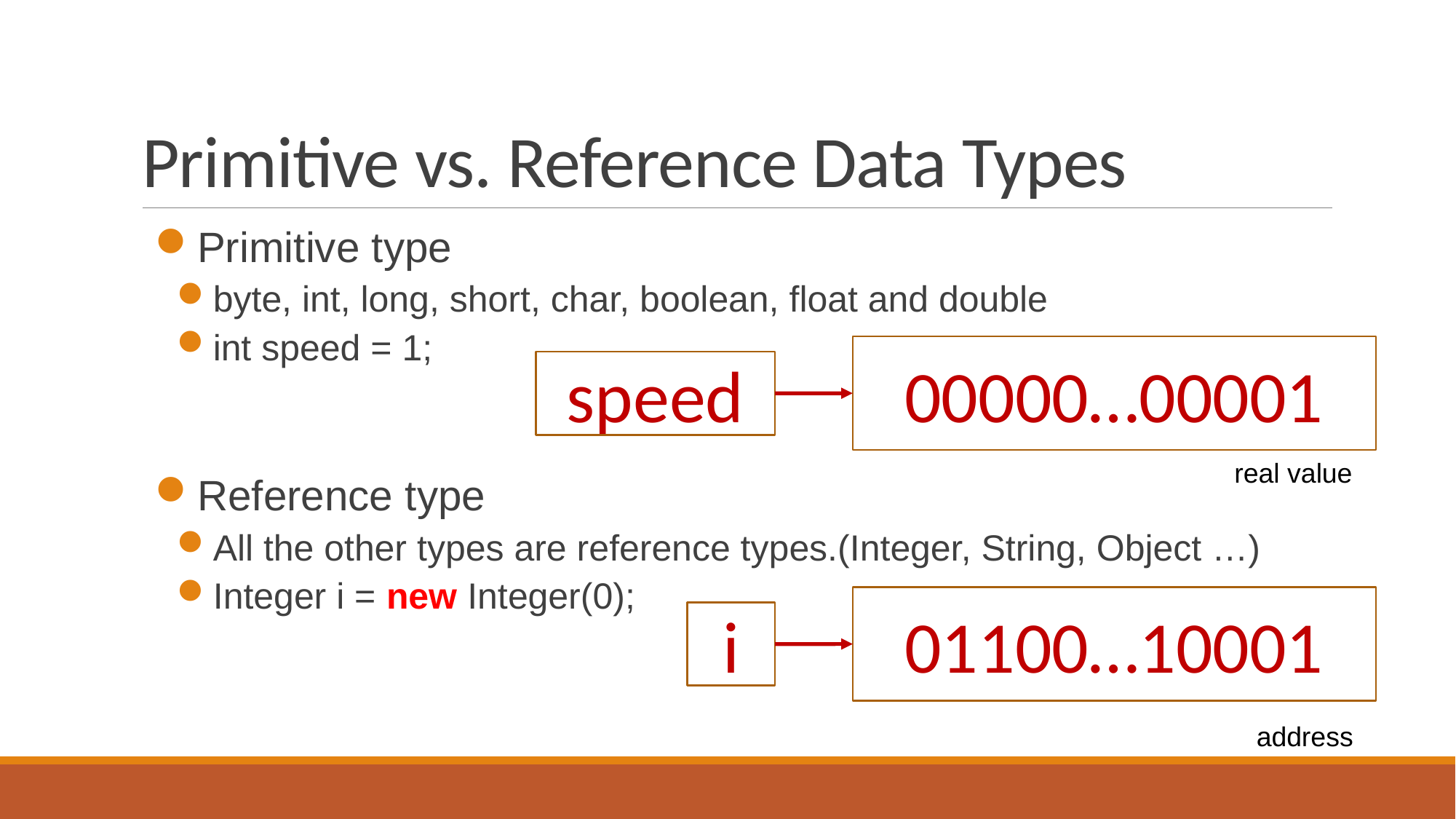

# Primitive vs. Reference Data Types
Primitive type
byte, int, long, short, char, boolean, float and double
int speed = 1;

Reference type
All the other types are reference types.(Integer, String, Object …)
Integer i = new Integer(0);
00000…00001
speed
real value
01100…10001
i
address